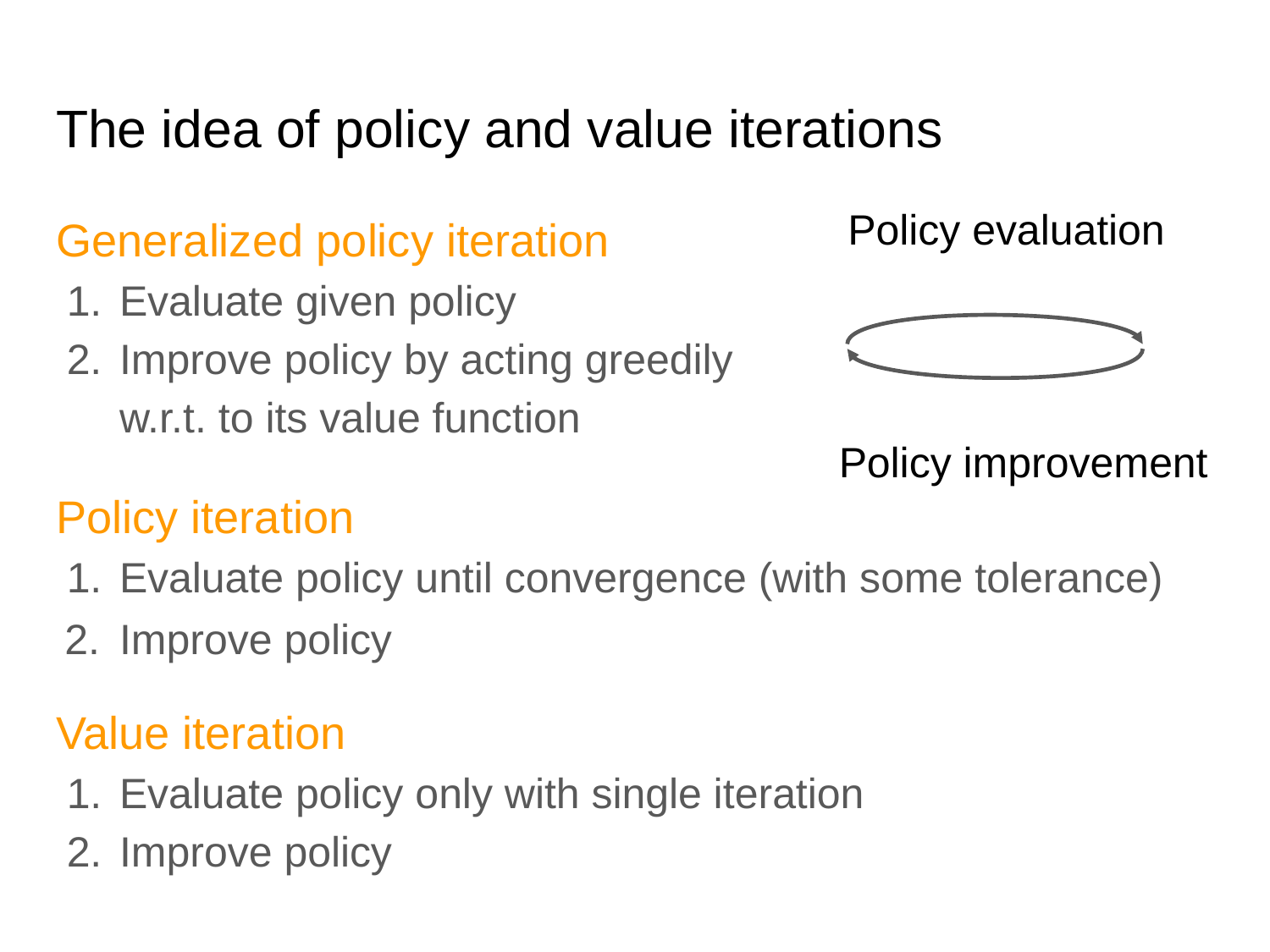

# The idea of policy and value iterations
Policy evaluation

Policy improvement
Generalized policy iteration
Evaluate given policy
Improve policy by acting greedily w.r.t. to its value function

Policy iteration
Evaluate policy until convergence (with some tolerance)
Improve policy

Value iteration
Evaluate policy only with single iteration
Improve policy